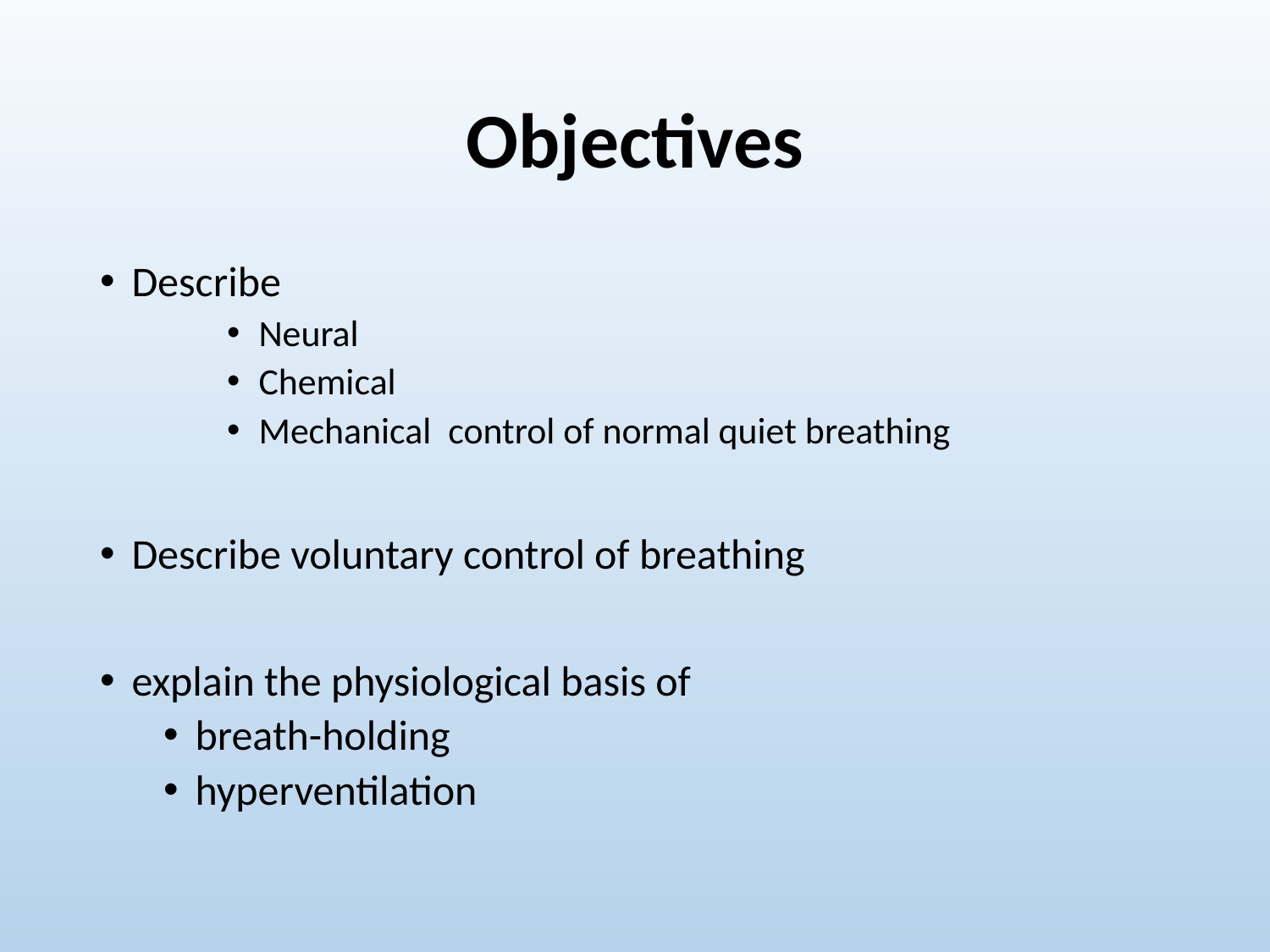

# Objectives
Describe
Neural
Chemical
Mechanical  control of normal quiet breathing

Describe voluntary control of breathing

explain the physiological basis of
breath-holding
hyperventilation